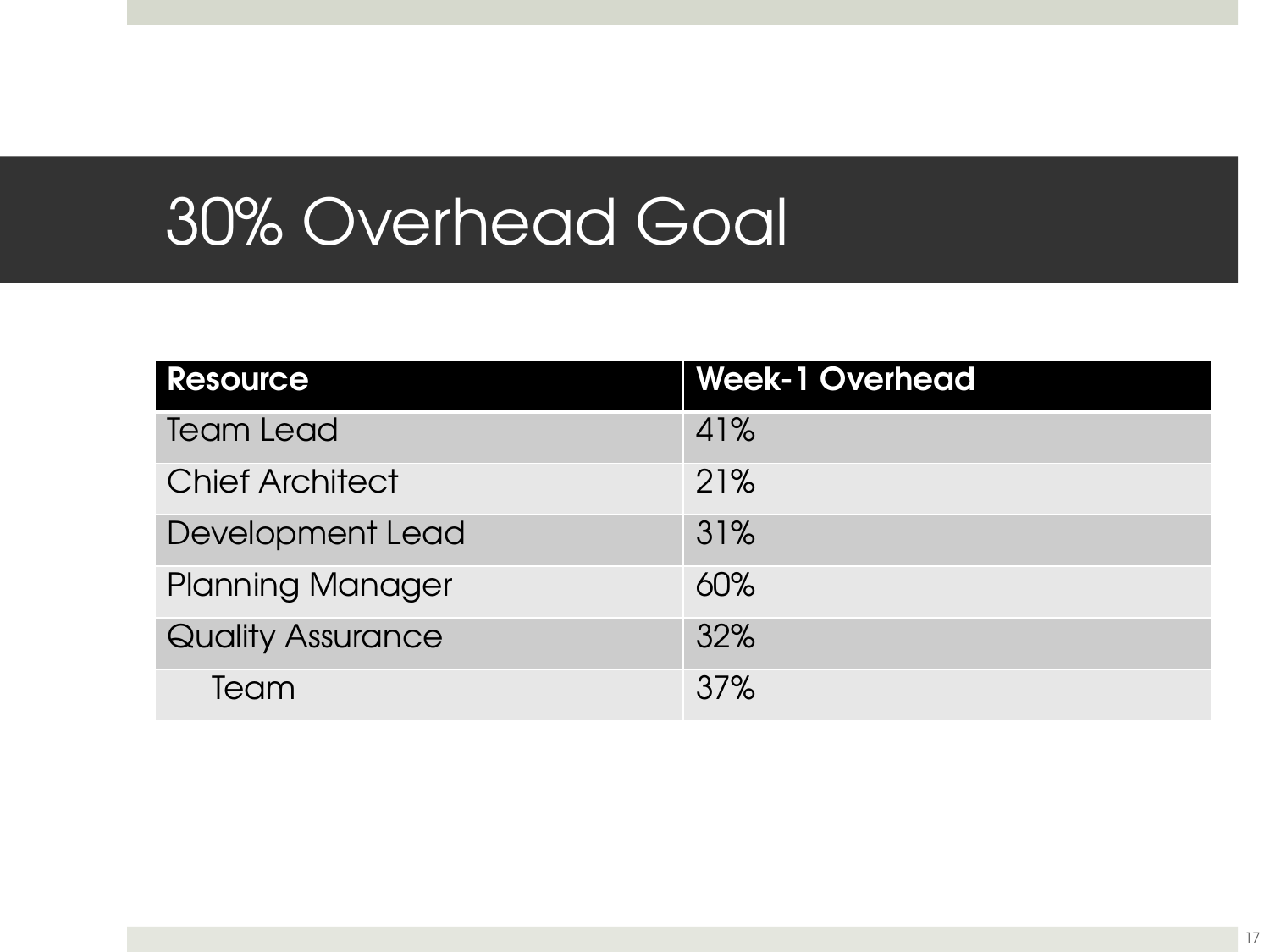

# 30% Overhead Goal
| Resource | Week-1 Overhead |
| --- | --- |
| Team Lead | 41% |
| Chief Architect | 21% |
| Development Lead | 31% |
| Planning Manager | 60% |
| Quality Assurance | 32% |
| Team | 37% |
17